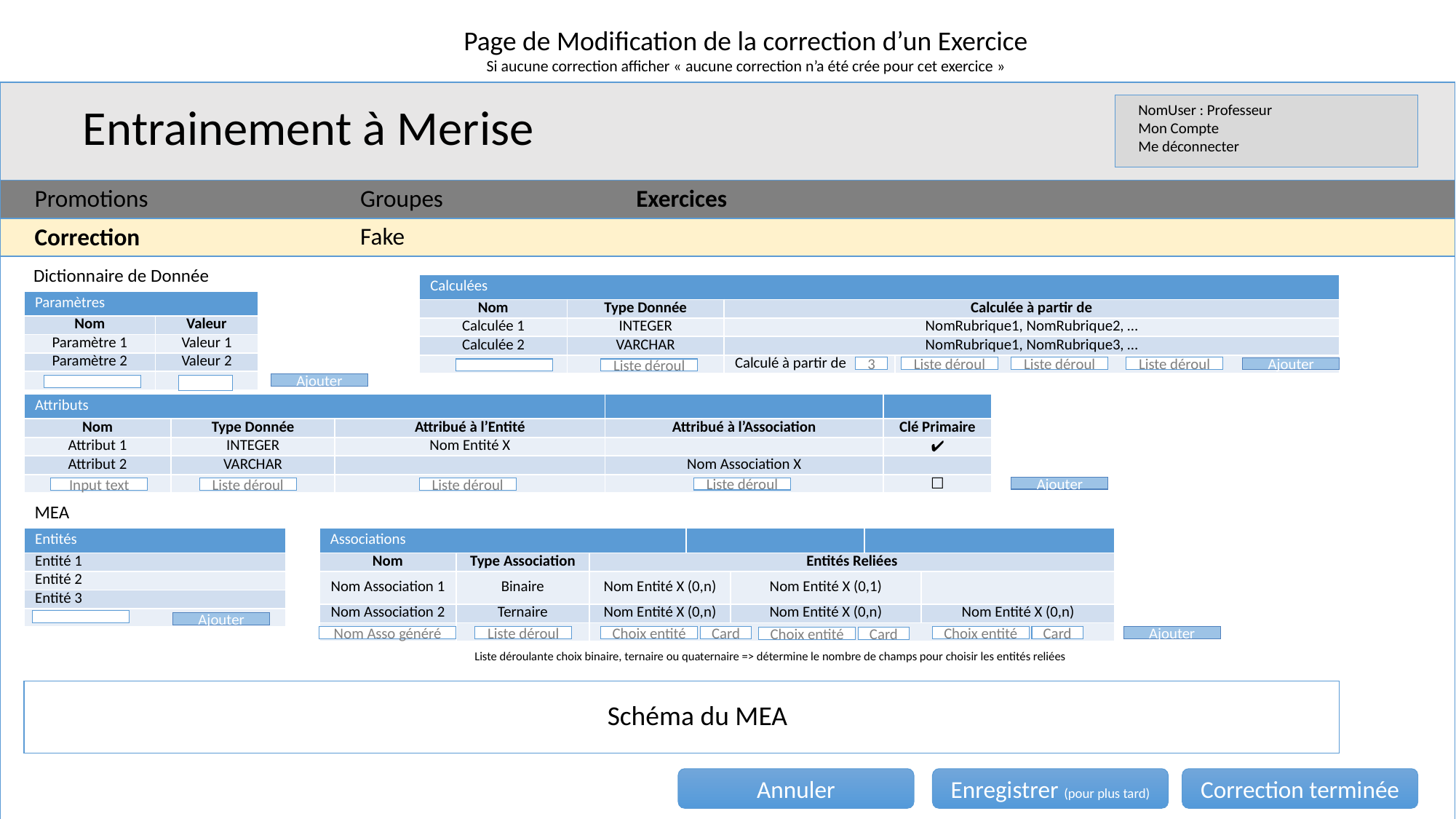

Page de Modification de la correction d’un Exercice
Si aucune correction afficher « aucune correction n’a été crée pour cet exercice »

Entrainement à Merise
NomUser : Professeur
Mon Compte
Me déconnecter

Groupes
Promotions
Exercices

Fake
Correction

Dictionnaire de Donnée
| Calculées |  |  |  |
| --- | --- | --- | --- |
| Nom | Type Donnée | Calculée à partir de |  |
| Calculée 1 | INTEGER | NomRubrique1, NomRubrique2, … |  |
| Calculée 2 | VARCHAR | NomRubrique1, NomRubrique3, … |  |
|  |  | Calculé à partir de |  |
| Paramètres |  |
| --- | --- |
| Nom | Valeur |
| Paramètre 1 | Valeur 1 |
| Paramètre 2 | Valeur 2 |
|  |  |
3
Liste déroul
Liste déroul
Liste déroul
Ajouter

Liste déroul
Ajouter

| Attributs |  |  |  |  |
| --- | --- | --- | --- | --- |
| Nom | Type Donnée | Attribué à l’Entité | Attribué à l’Association | Clé Primaire |
| Attribut 1 | INTEGER | Nom Entité X |  | ✔ |
| Attribut 2 | VARCHAR |  | Nom Association X |  |
|  |  |  |  | ☐ |
Ajouter
Liste déroul
Input text
Liste déroul
Liste déroul
MEA
| Entités |
| --- |
| Entité 1 |
| Entité 2 |
| Entité 3 |
|  |
| Associations |  |  |  |  |  |  |
| --- | --- | --- | --- | --- | --- | --- |
| Nom | Type Association | Entités Reliées |  |  |  |  |
| Nom Association 1 | Binaire | Nom Entité X (0,n) |  | Nom Entité X (0,1) |  |  |
| Nom Association 2 | Ternaire | Nom Entité X (0,n) |  | Nom Entité X (0,n) |  | Nom Entité X (0,n) |
|  |  |  |  |  |  |  |

Ajouter
Ajouter
Nom Asso généré
Liste déroul
Choix entité
Card
Choix entité
Card
Choix entité
Card
Liste déroulante choix binaire, ternaire ou quaternaire => détermine le nombre de champs pour choisir les entités reliées

Schéma du MEA
Annuler
Enregistrer (pour plus tard)
Correction terminée